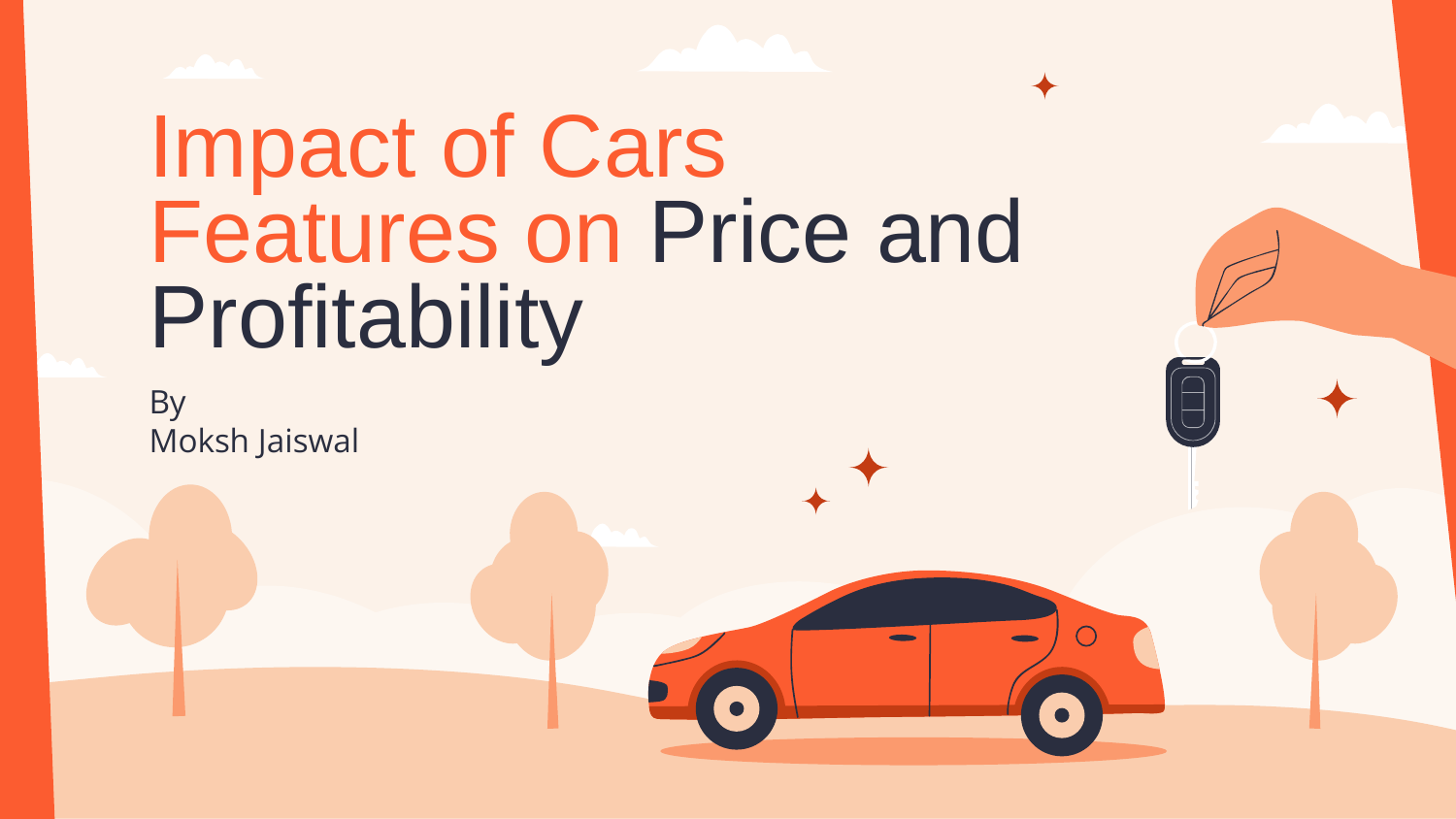

# Impact of Cars Features on Price and Profitability

By
Moksh Jaiswal